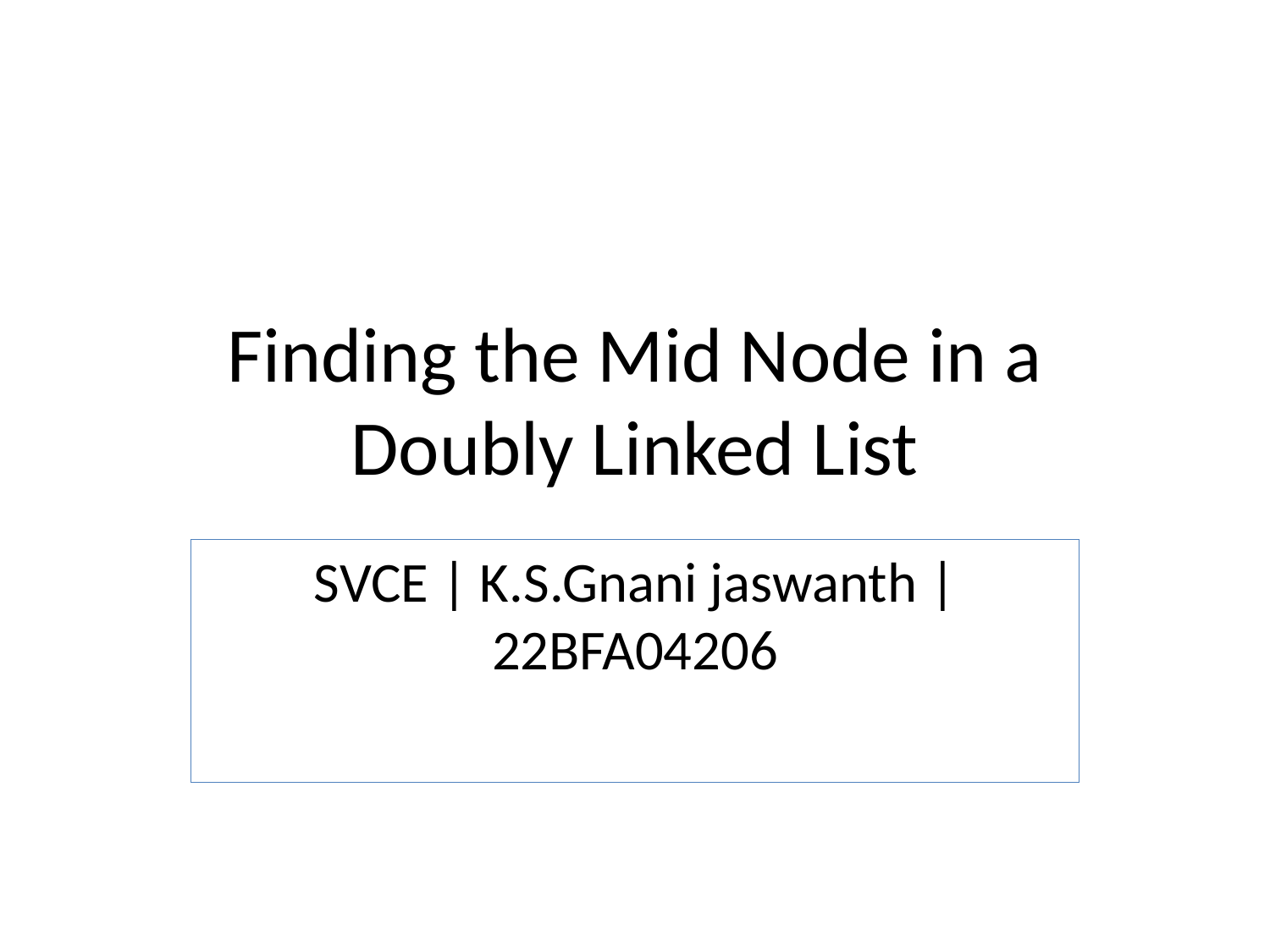

# Finding the Mid Node in a Doubly Linked List
SVCE | K.S.Gnani jaswanth |22BFA04206